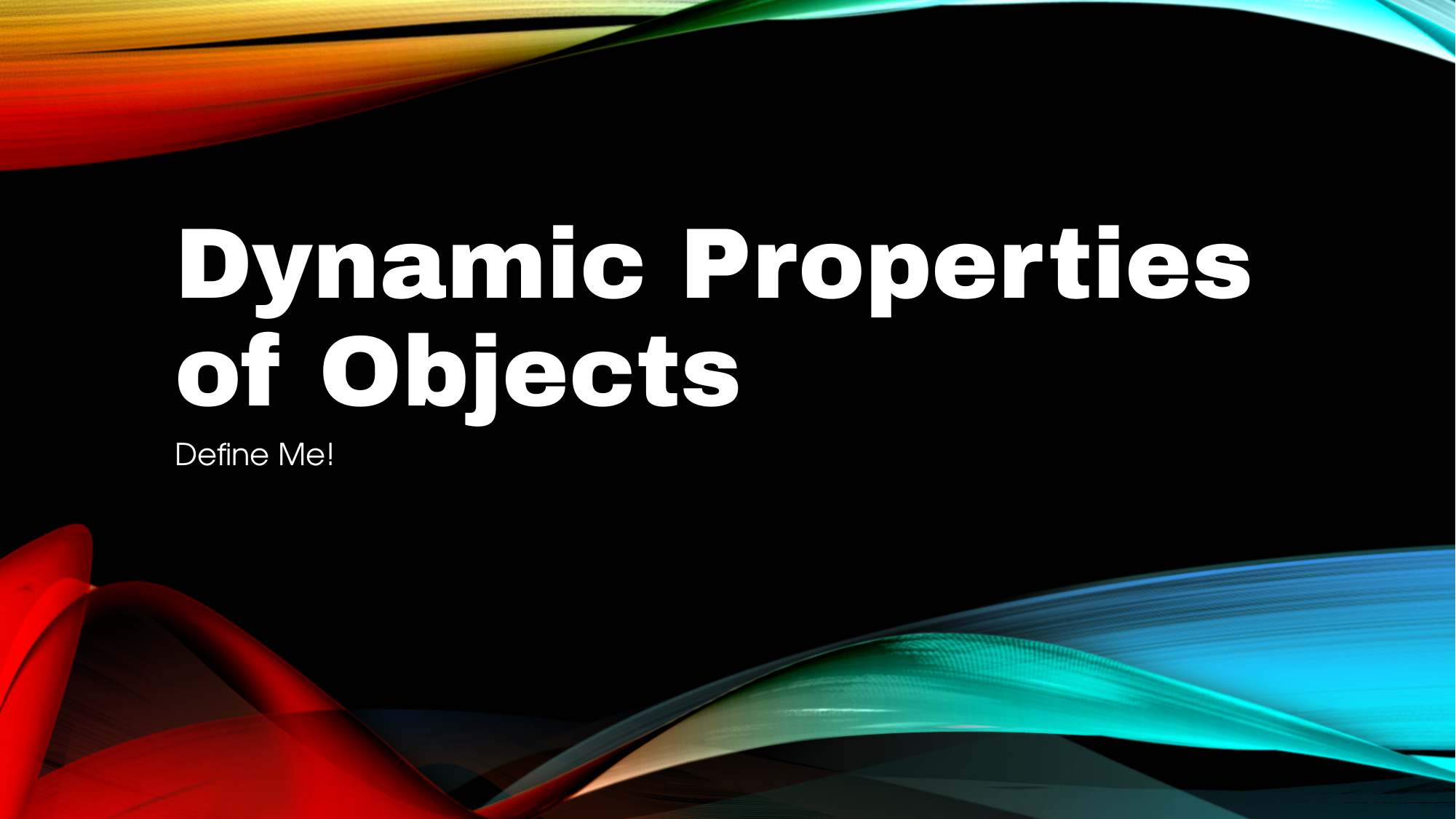

# Dynamic Properties of Objects
Define Me!